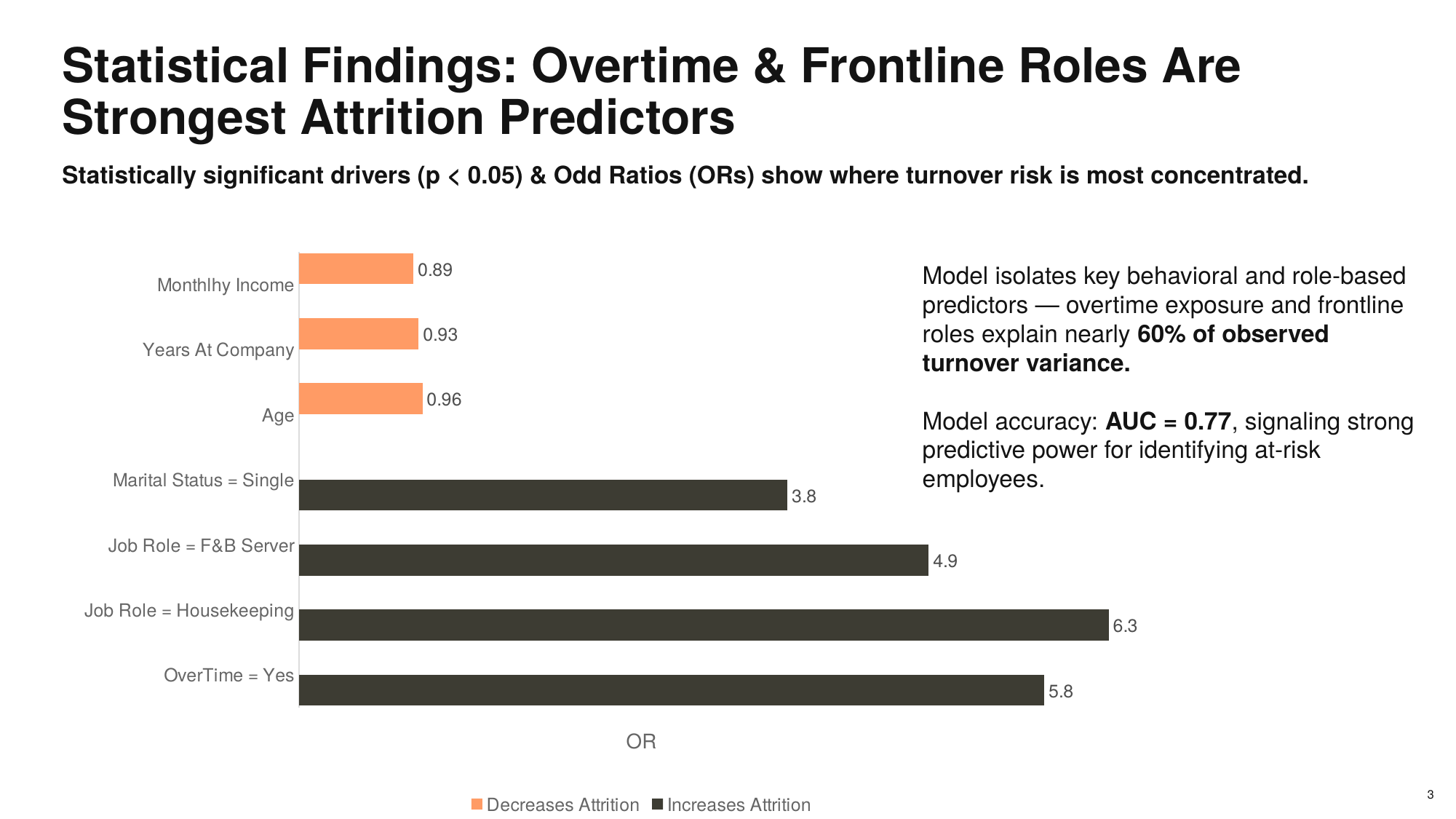

# Statistical Findings: Overtime & Frontline Roles Are Strongest Attrition Predictors
Statistically significant drivers (p < 0.05) & Odd Ratios (ORs) show where turnover risk is most concentrated.

### Chart

| Category | Increases Attrition | Decreases Attrition |
|---|---|---|
| OverTime = Yes | 5.8 | None |
| Job Role = Housekeeping | 6.3 | None |
| Job Role = F&B Server | 4.9 | None |
| Marital Status = Single | 3.8 | None |
| Age | None | 0.96 |
| Years At Company | None | 0.93 |
| Monthlhy Income | None | 0.89 |
Model isolates key behavioral and role-based predictors — overtime exposure and frontline roles explain nearly 60% of observed turnover variance.

Model accuracy: AUC = 0.77, signaling strong predictive power for identifying at-risk employees.

3